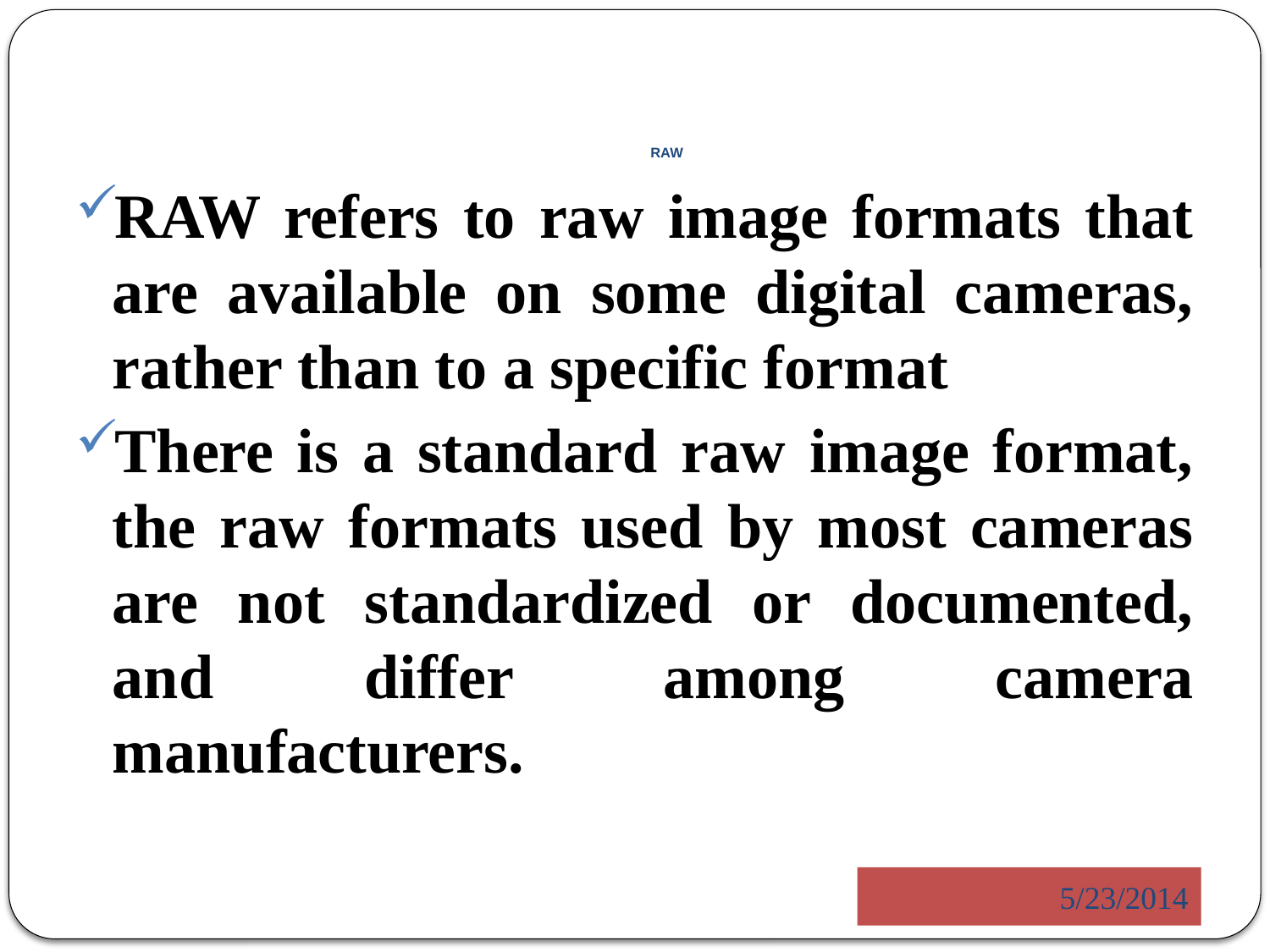

# RAW
RAW refers to raw image formats that are available on some digital cameras, rather than to a specific format
There is a standard raw image format, the raw formats used by most cameras are not standardized or documented, and differ among camera manufacturers.

5/23/2014
5/23/2014